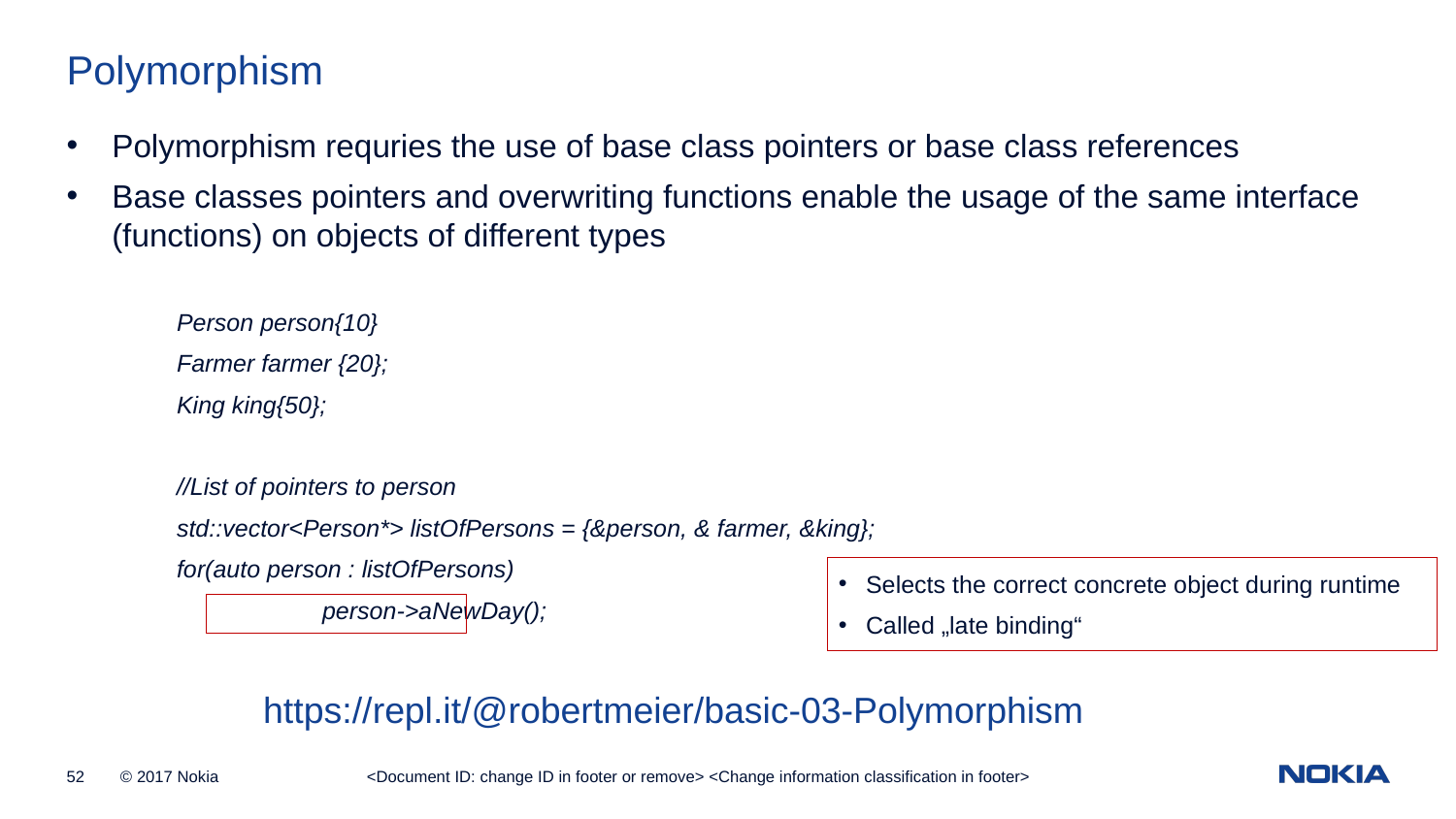

Polymorphism
Polymorphism requries the use of base class pointers or base class references
Base classes pointers and overwriting functions enable the usage of the same interface (functions) on objects of different types

Person person{10}
Farmer farmer {20};
King king{50};

//List of pointers to person
std::vector<Person*> listOfPersons = {&person, & farmer, &king};
for(auto person : listOfPersons)
	person->aNewDay();

Selects the correct concrete object during runtime
Called „late binding“

https://repl.it/@robertmeier/basic-03-Polymorphism
<Document ID: change ID in footer or remove> <Change information classification in footer>